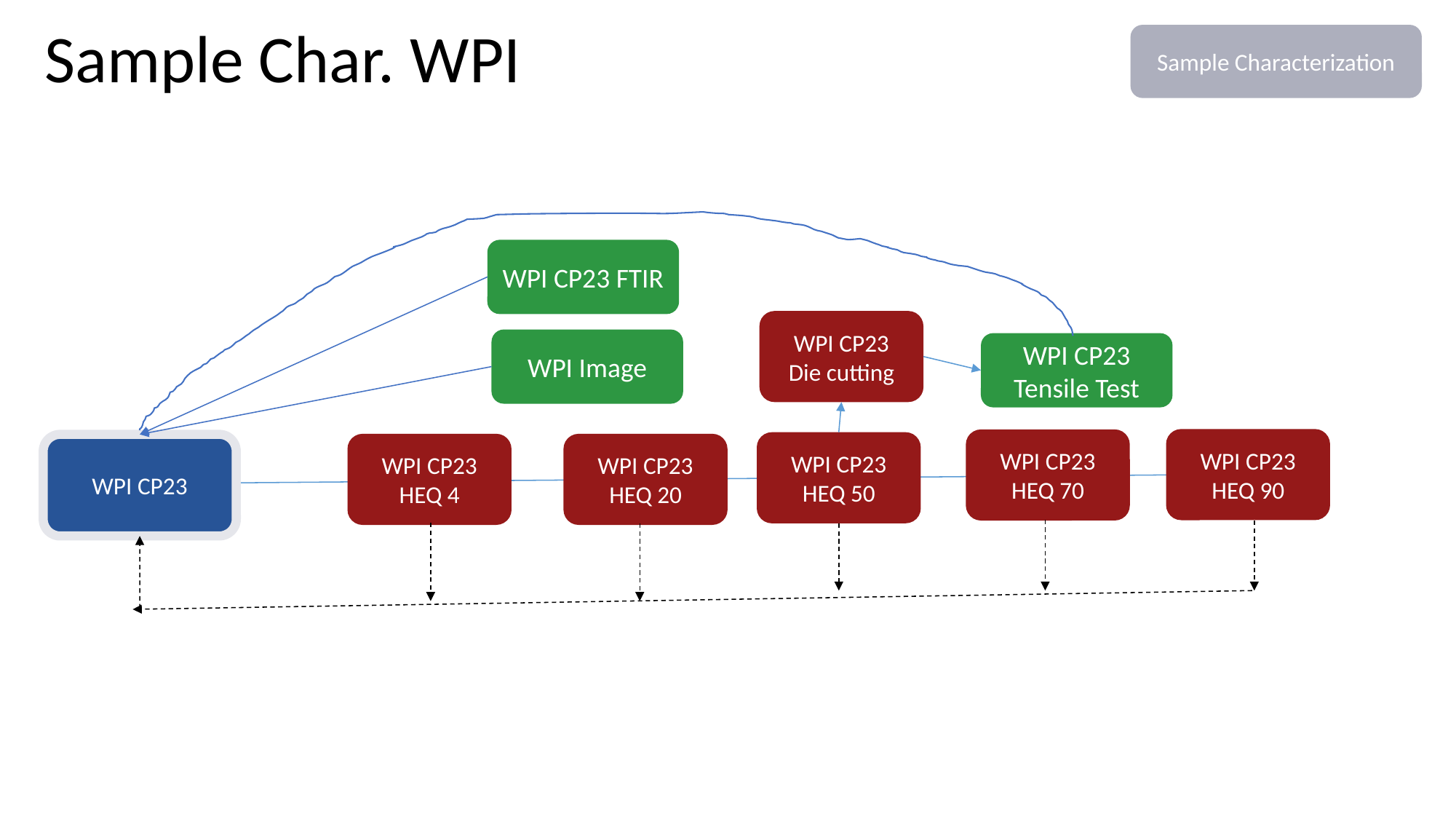

# Sample Char. WPI
Sample Characterization

WPI CP23 FTIR
WPI CP23 Die cutting
WPI Image
WPI CP23 Tensile Test
WPI CP23 HEQ 90
WPI CP23 HEQ 70
WPI CP23 HEQ 50
WPI CP23 HEQ 4
WPI CP23 HEQ 20
WPI CP23